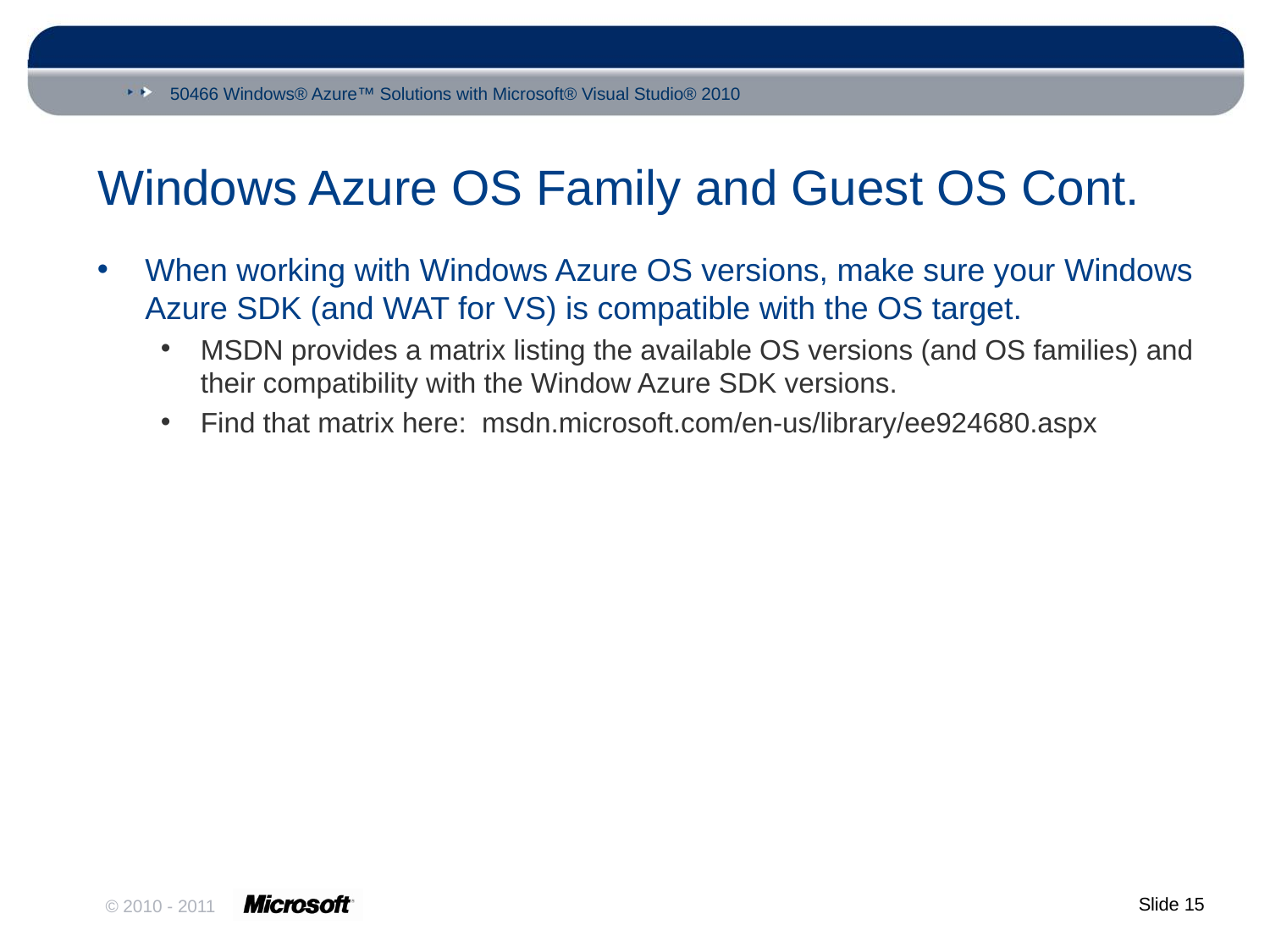

# Windows Azure OS Family and Guest OS Cont.
When working with Windows Azure OS versions, make sure your Windows Azure SDK (and WAT for VS) is compatible with the OS target.
MSDN provides a matrix listing the available OS versions (and OS families) and their compatibility with the Window Azure SDK versions.
Find that matrix here:  msdn.microsoft.com/en-us/library/ee924680.aspx